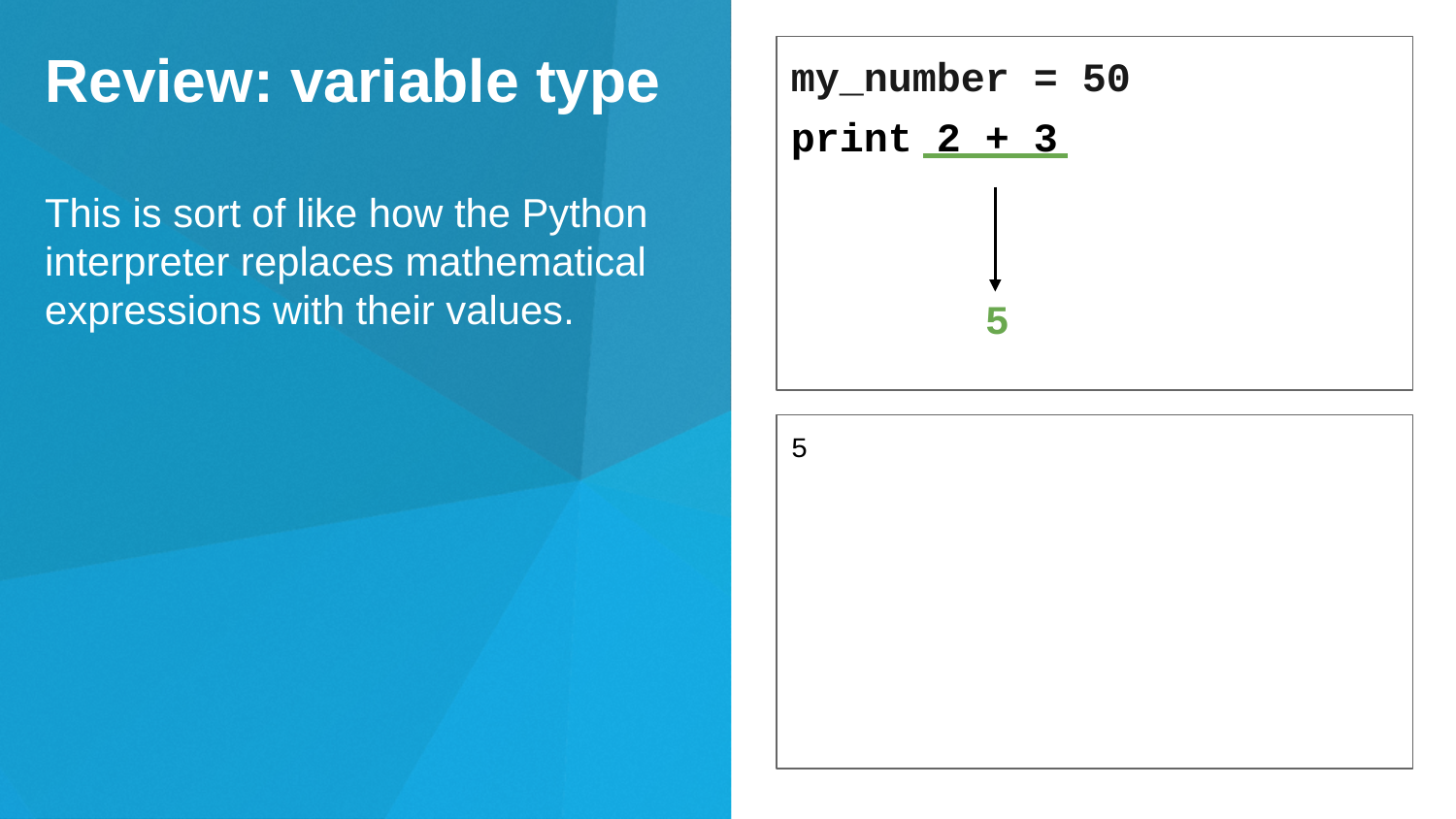

Review: variable type

This is sort of like how the Python interpreter replaces mathematical expressions with their values.

my_number = 50
print 2 + 3

        5

5